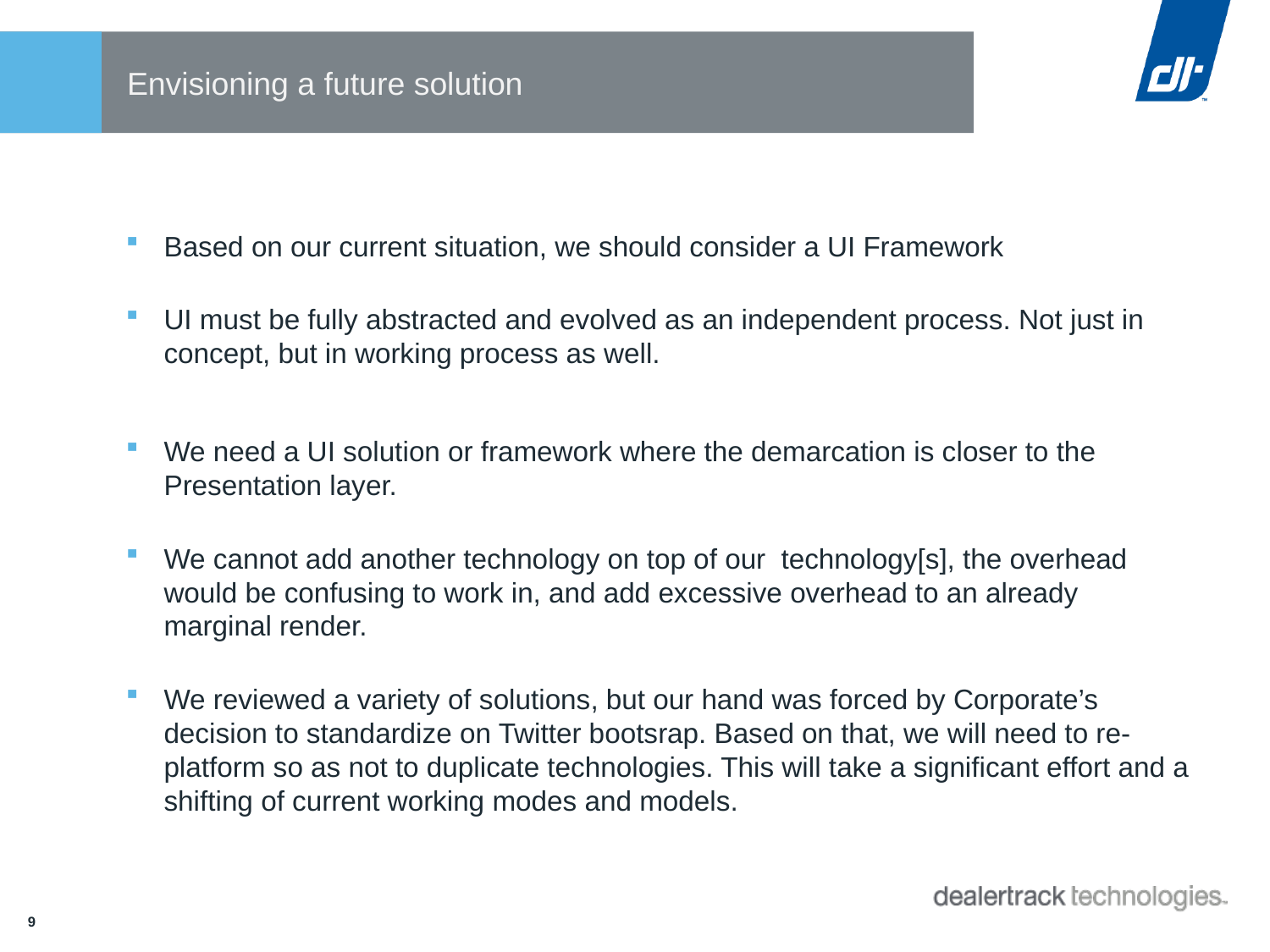

# Envisioning a future solution
Based on our current situation, we should consider a UI Framework
UI must be fully abstracted and evolved as an independent process. Not just in concept, but in working process as well.

We need a UI solution or framework where the demarcation is closer to the Presentation layer.
We cannot add another technology on top of our  technology[s], the overhead would be confusing to work in, and add excessive overhead to an already marginal render.
We reviewed a variety of solutions, but our hand was forced by Corporate’s decision to standardize on Twitter bootsrap. Based on that, we will need to re-platform so as not to duplicate technologies. This will take a significant effort and a shifting of current working modes and models.
9